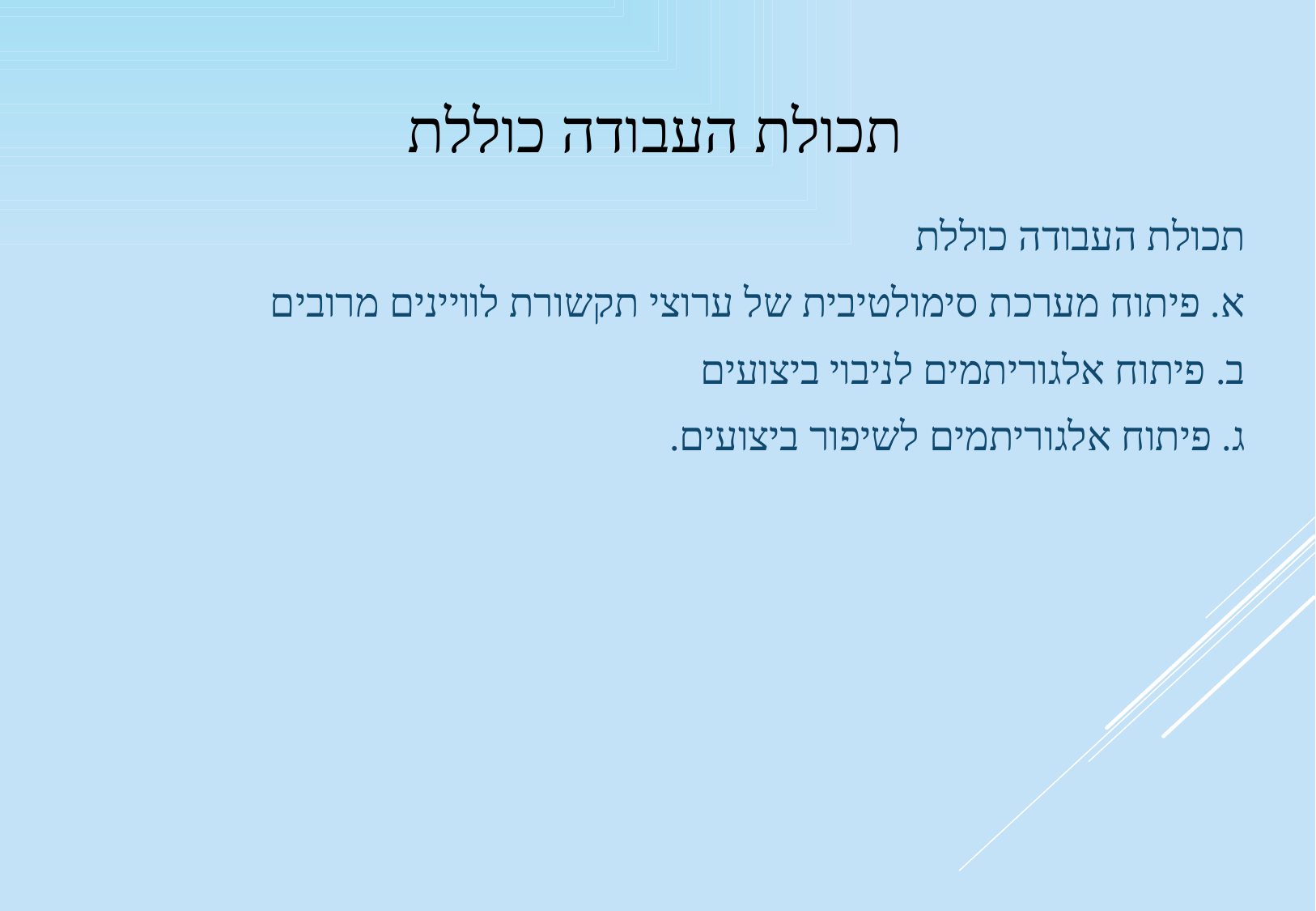

# תכולת העבודה כוללת
תכולת העבודה כוללת
א. פיתוח מערכת סימולטיבית של ערוצי תקשורת לוויינים מרובים
ב. פיתוח אלגוריתמים לניבוי ביצועים
ג. פיתוח אלגוריתמים לשיפור ביצועים.